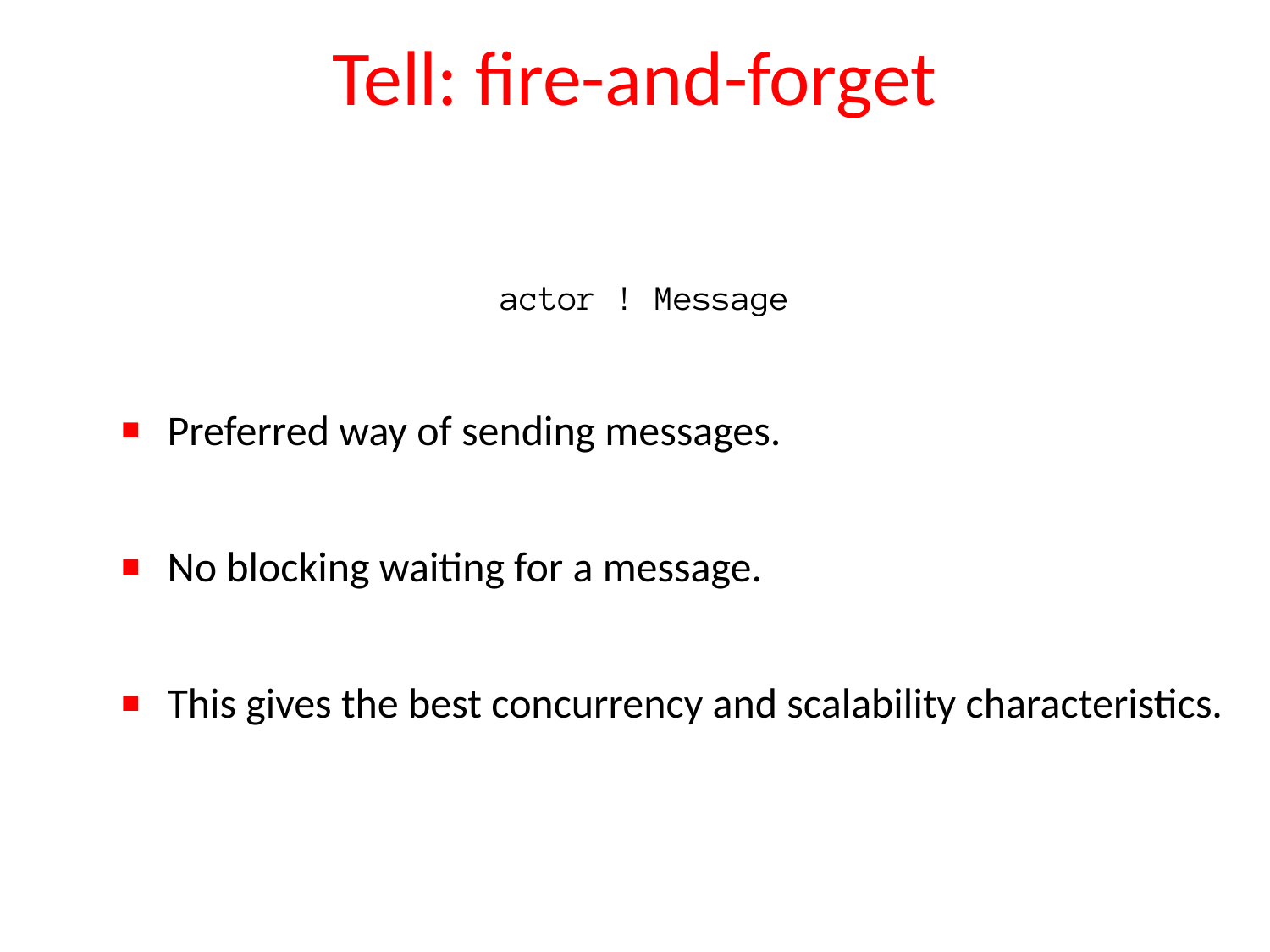

# Tell: fire-and-forget
			actor ! Message

Preferred way of sending messages.

No blocking waiting for a message.

This gives the best concurrency and scalability characteristics.